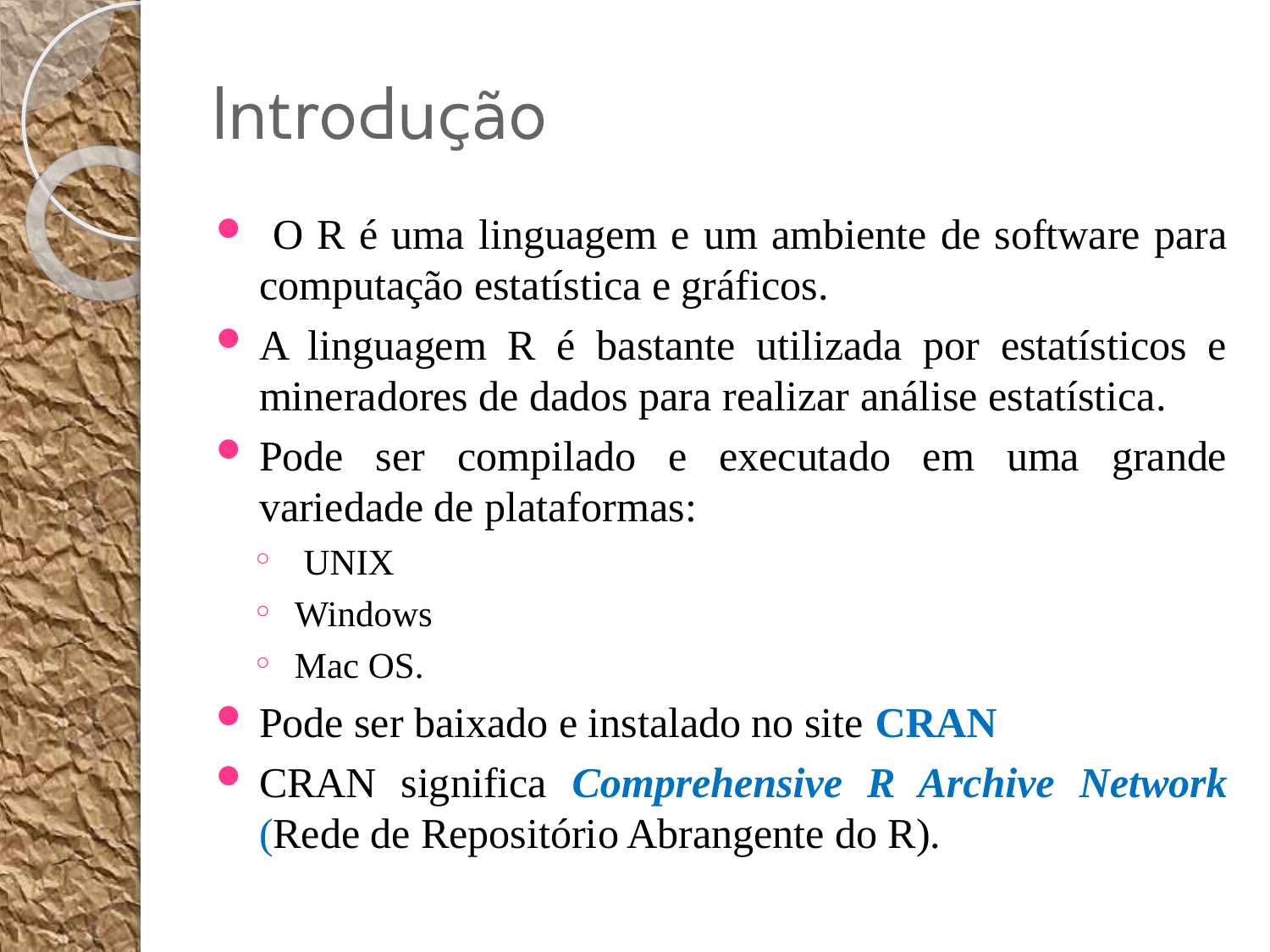

# Introdução
 O R é uma linguagem e um ambiente de software para computação estatística e gráficos.
A linguagem R é bastante utilizada por estatísticos e mineradores de dados para realizar análise estatística.
Pode ser compilado e executado em uma grande variedade de plataformas:
 UNIX
Windows
Mac OS.
Pode ser baixado e instalado no site CRAN
CRAN significa Comprehensive R Archive Network (Rede de Repositório Abrangente do R).